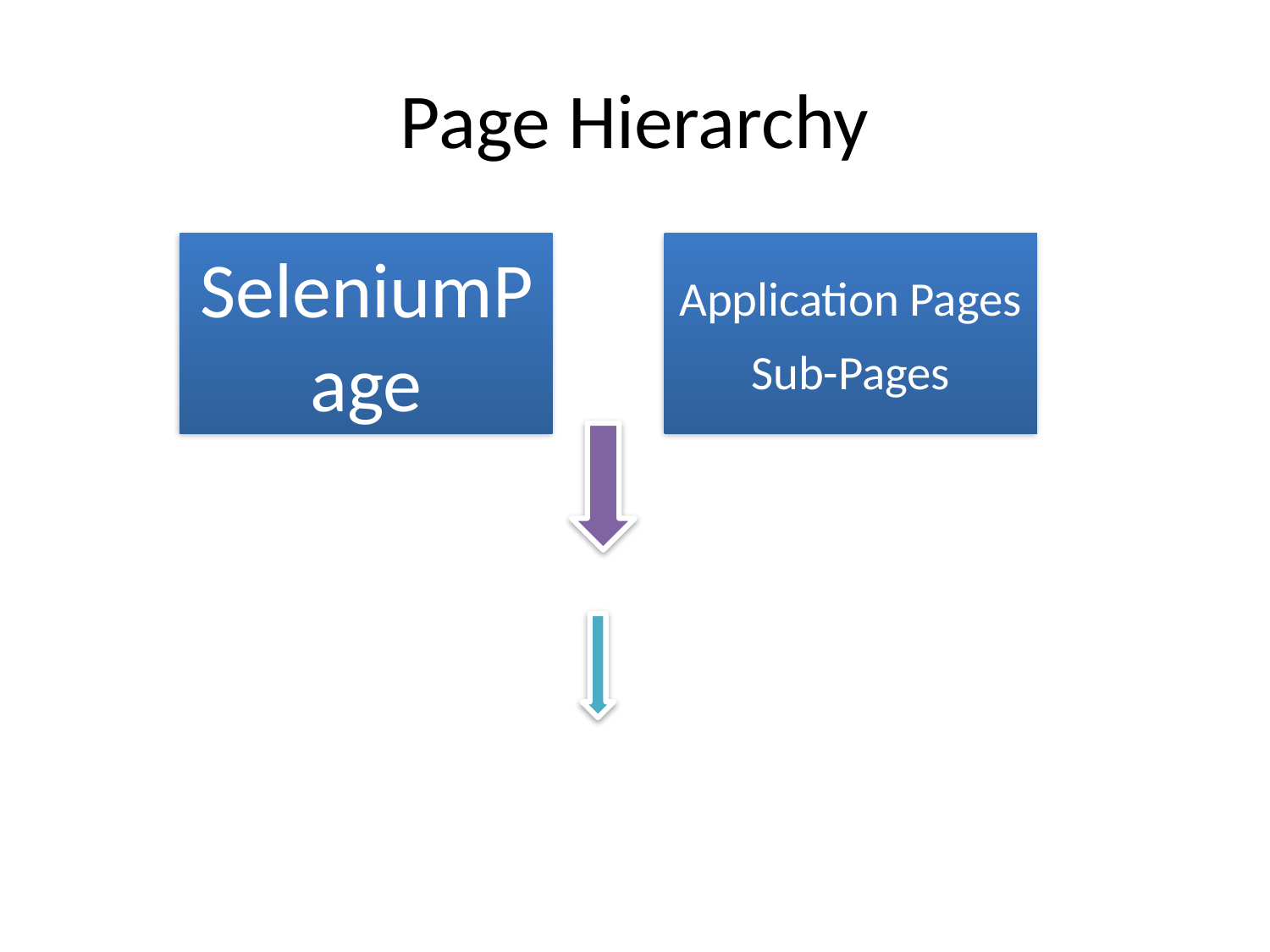

# Page Hierarchy
SeleniumPage
Application Pages
Sub-Pages